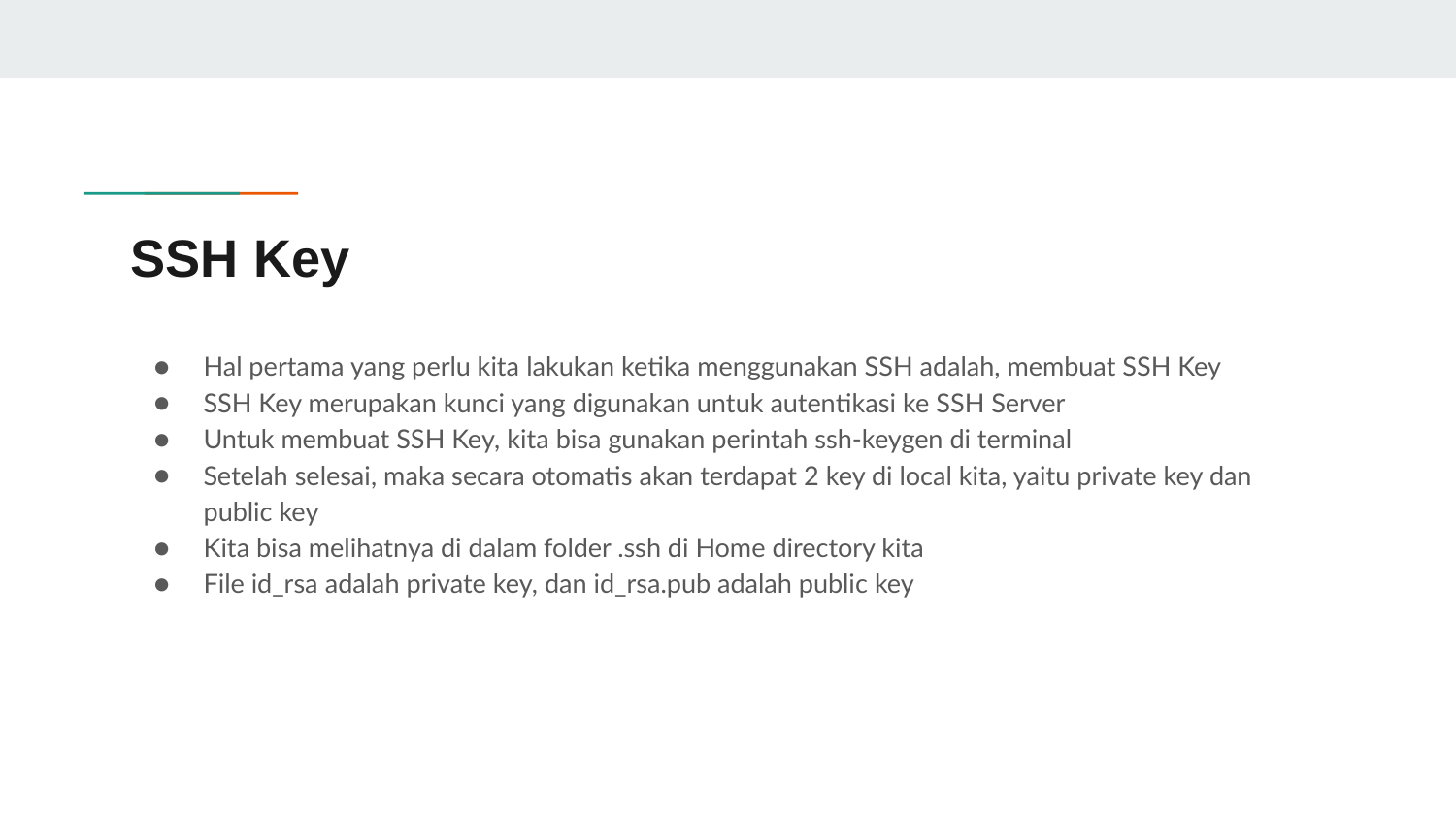

# SSH Key
Hal pertama yang perlu kita lakukan ketika menggunakan SSH adalah, membuat SSH Key
SSH Key merupakan kunci yang digunakan untuk autentikasi ke SSH Server
Untuk membuat SSH Key, kita bisa gunakan perintah ssh-keygen di terminal
Setelah selesai, maka secara otomatis akan terdapat 2 key di local kita, yaitu private key dan public key
Kita bisa melihatnya di dalam folder .ssh di Home directory kita
File id_rsa adalah private key, dan id_rsa.pub adalah public key